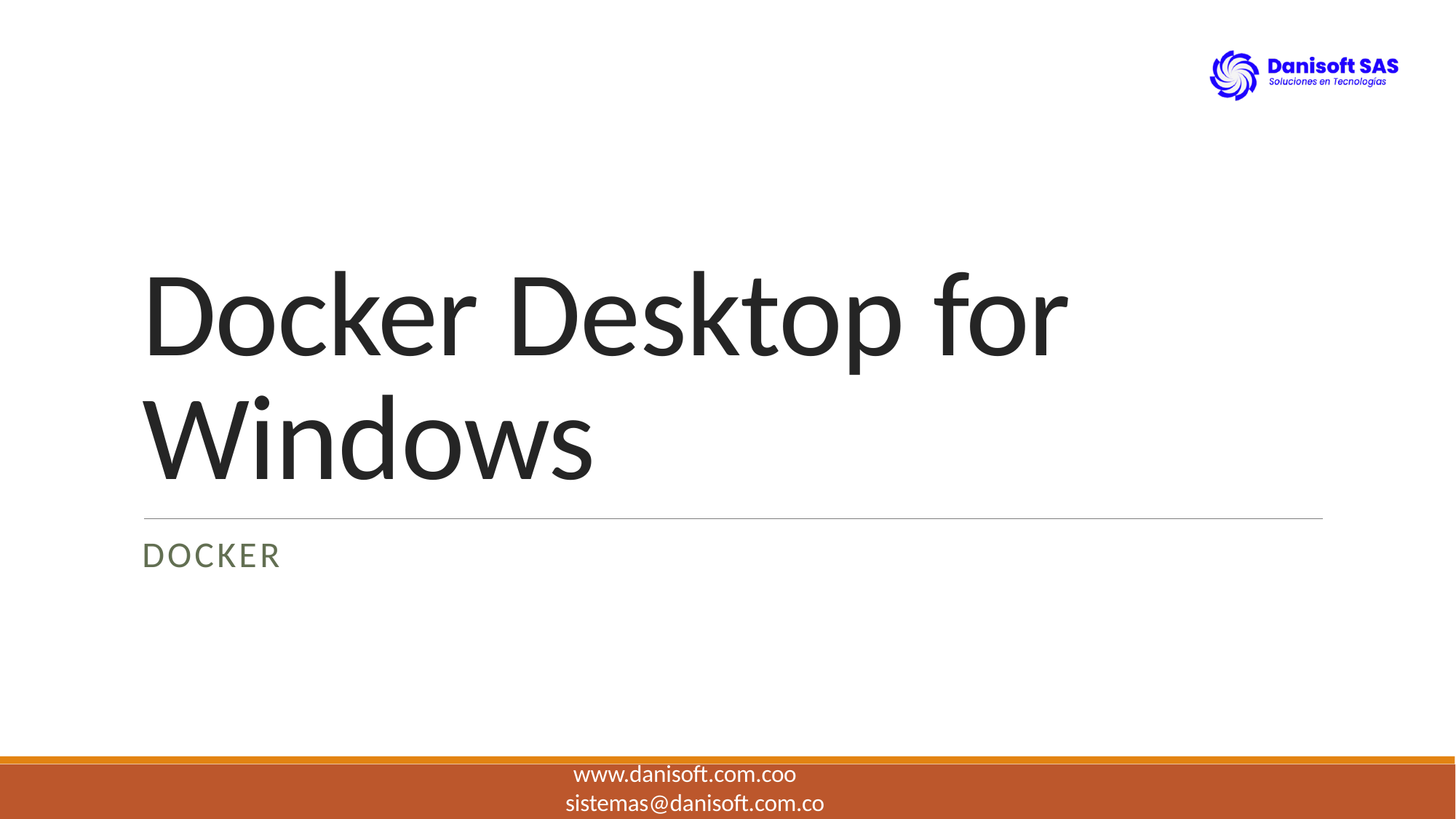

# Docker Desktop for  Windows
DOCKER
www.danisoft.com.coo
sistemas@danisoft.com.co